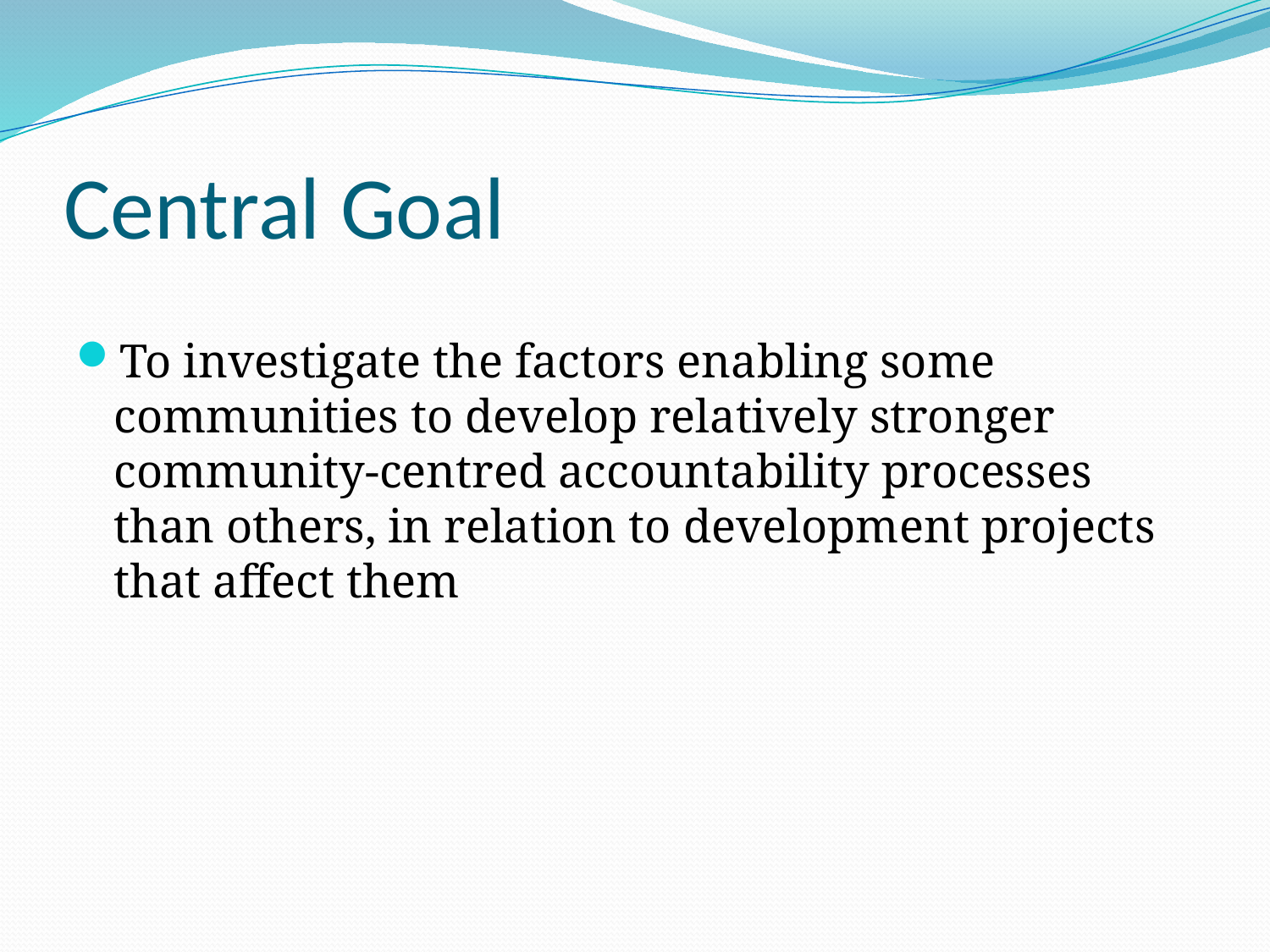

# Central Goal
To investigate the factors enabling some communities to develop relatively stronger community-centred accountability processes than others, in relation to development projects that affect them